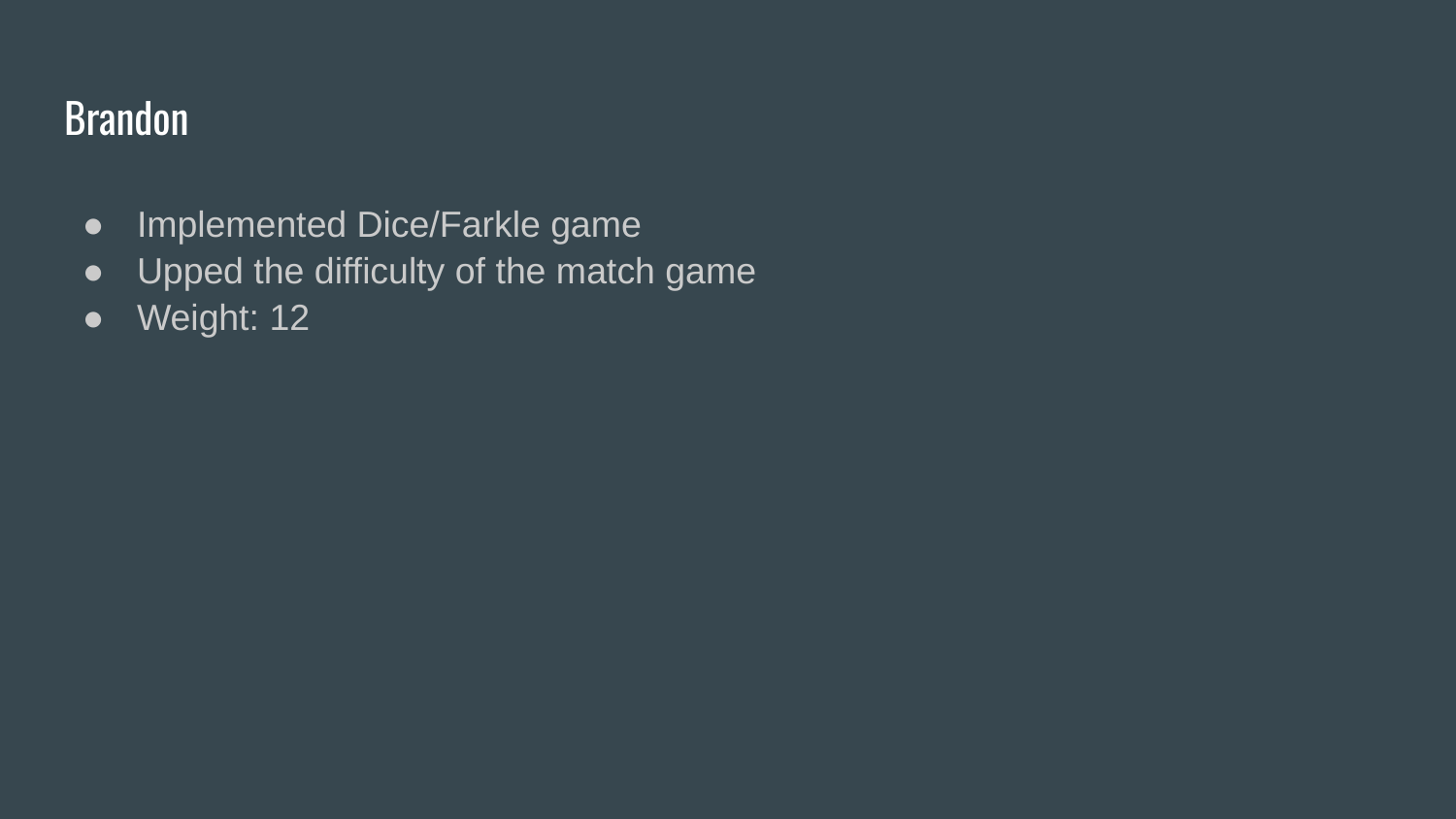

# Brandon
Implemented Dice/Farkle game
Upped the difficulty of the match game
Weight: 12